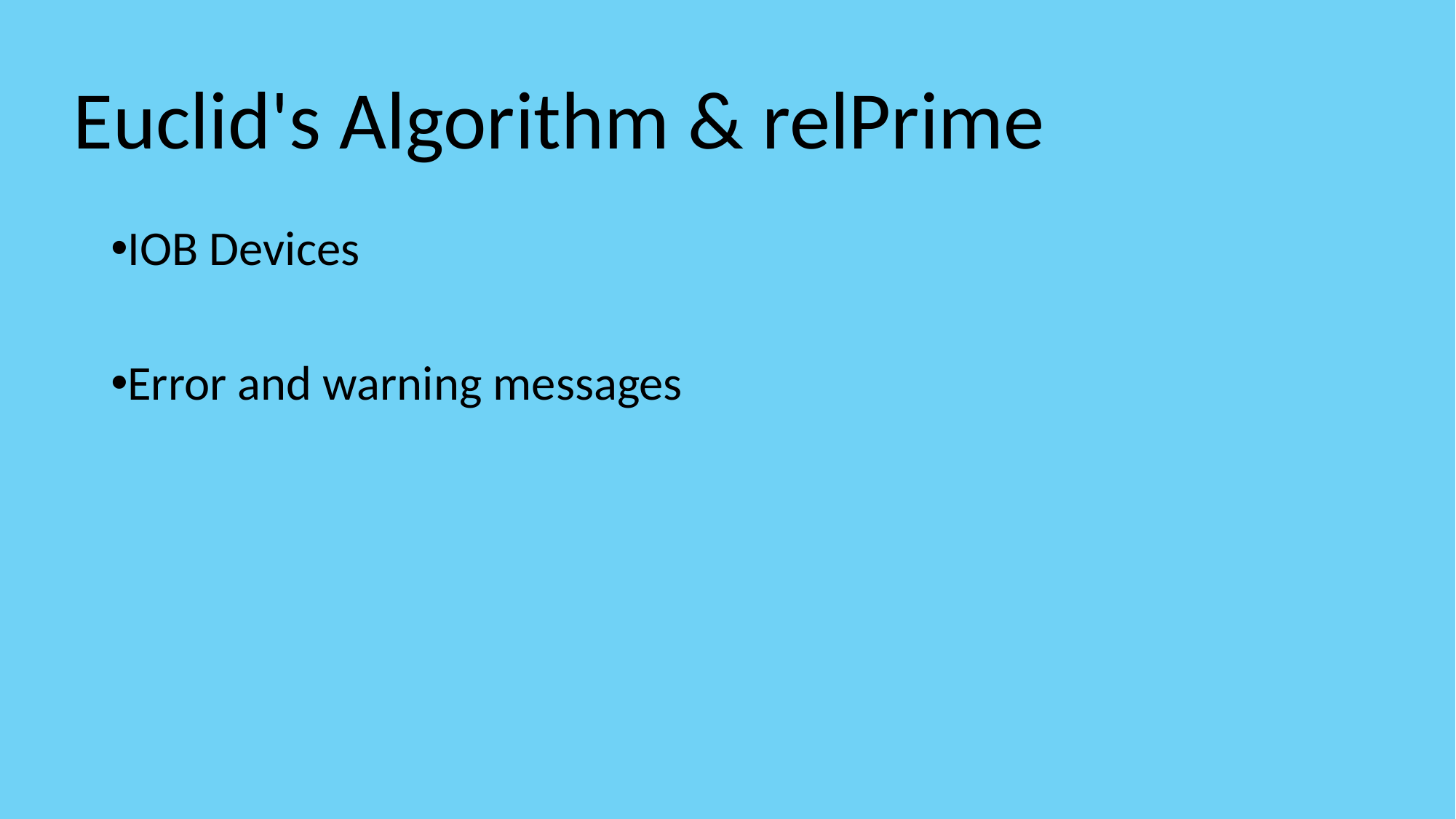

Euclid's Algorithm & relPrime
IOB Devices

Error and warning messages